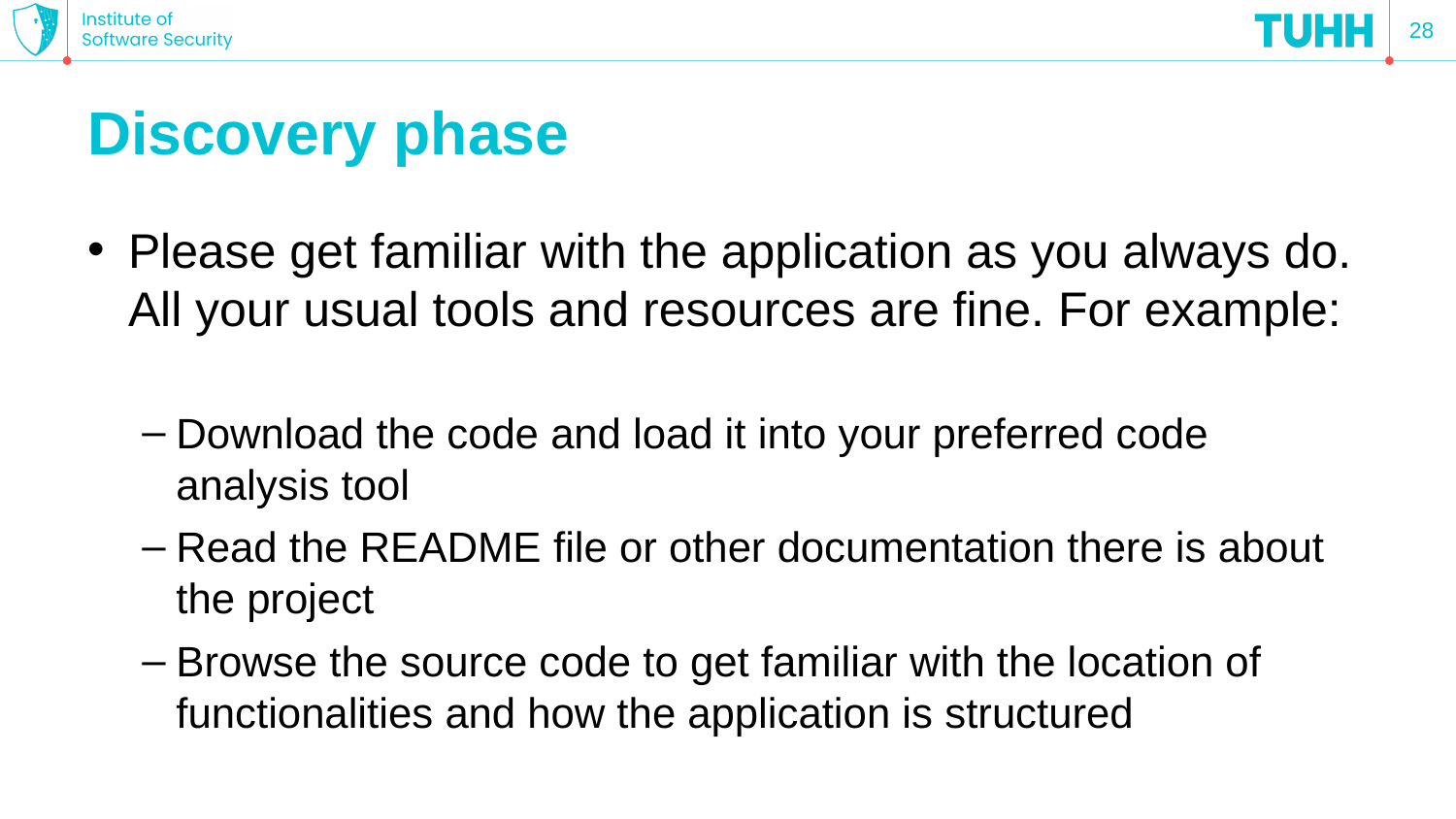

28
# Discovery phase
Please get familiar with the application as you always do. All your usual tools and resources are fine. For example:
Download the code and load it into your preferred code analysis tool
Read the README file or other documentation there is about the project
Browse the source code to get familiar with the location of functionalities and how the application is structured